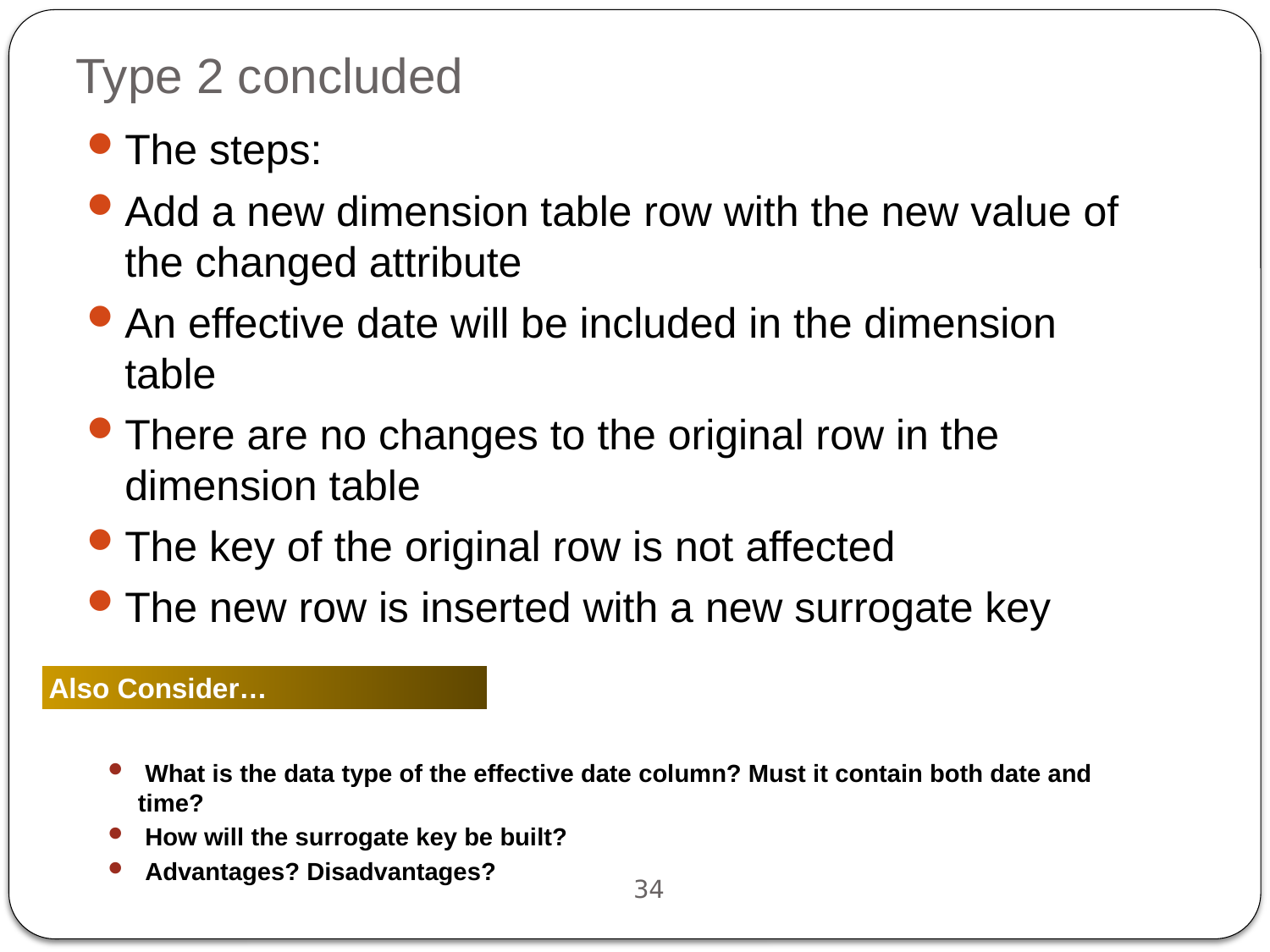

# Type 2 concluded
The steps:
Add a new dimension table row with the new value of the changed attribute
An effective date will be included in the dimension table
There are no changes to the original row in the dimension table
The key of the original row is not affected
The new row is inserted with a new surrogate key
Also Consider…
 What is the data type of the effective date column? Must it contain both date and time?
 How will the surrogate key be built?
 Advantages? Disadvantages?
34